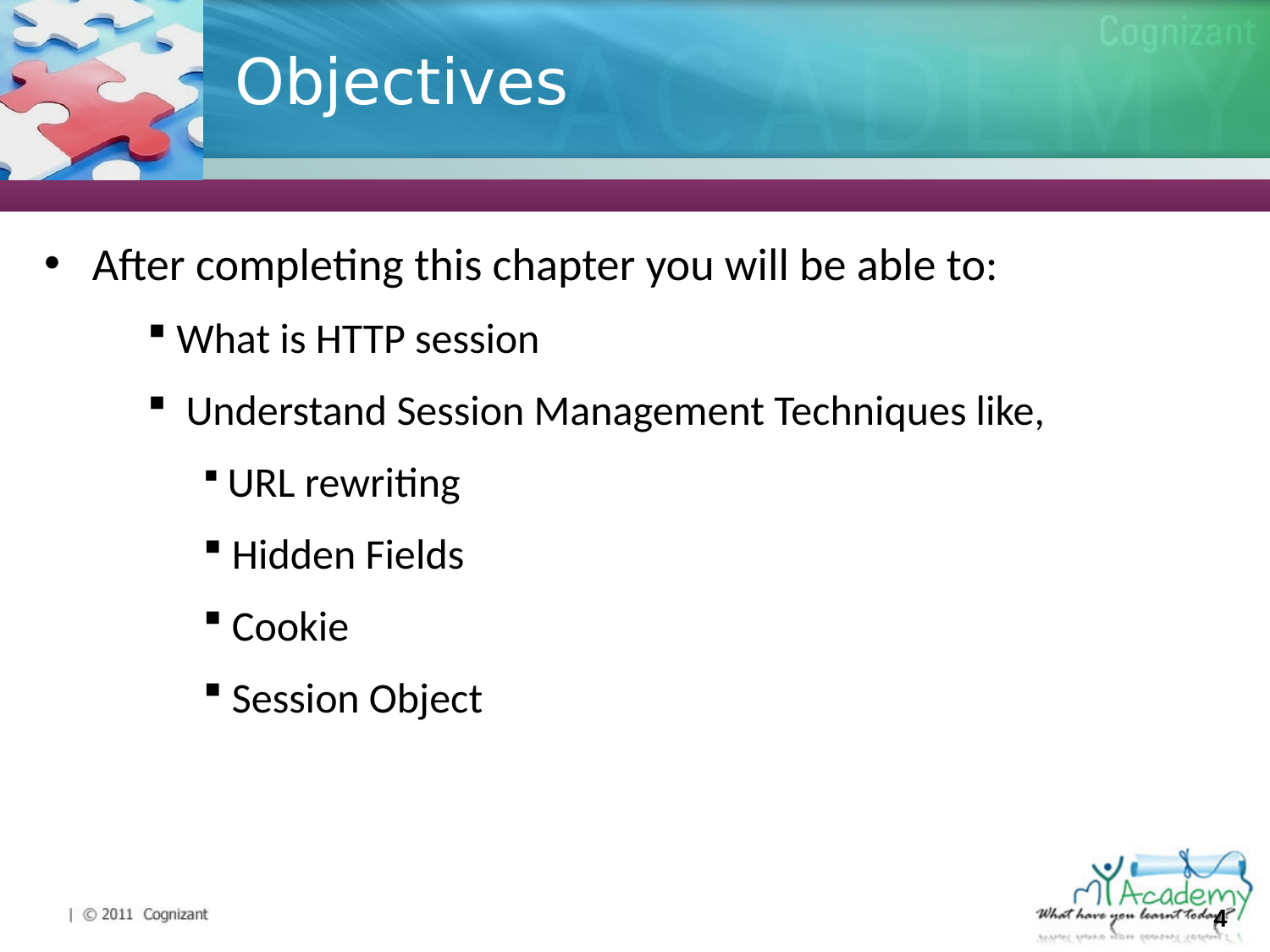

# Objectives

After completing this chapter you will be able to:
 What is HTTP session
  Understand Session Management Techniques like,
 URL rewriting
 Hidden Fields
 Cookie
 Session Object

4